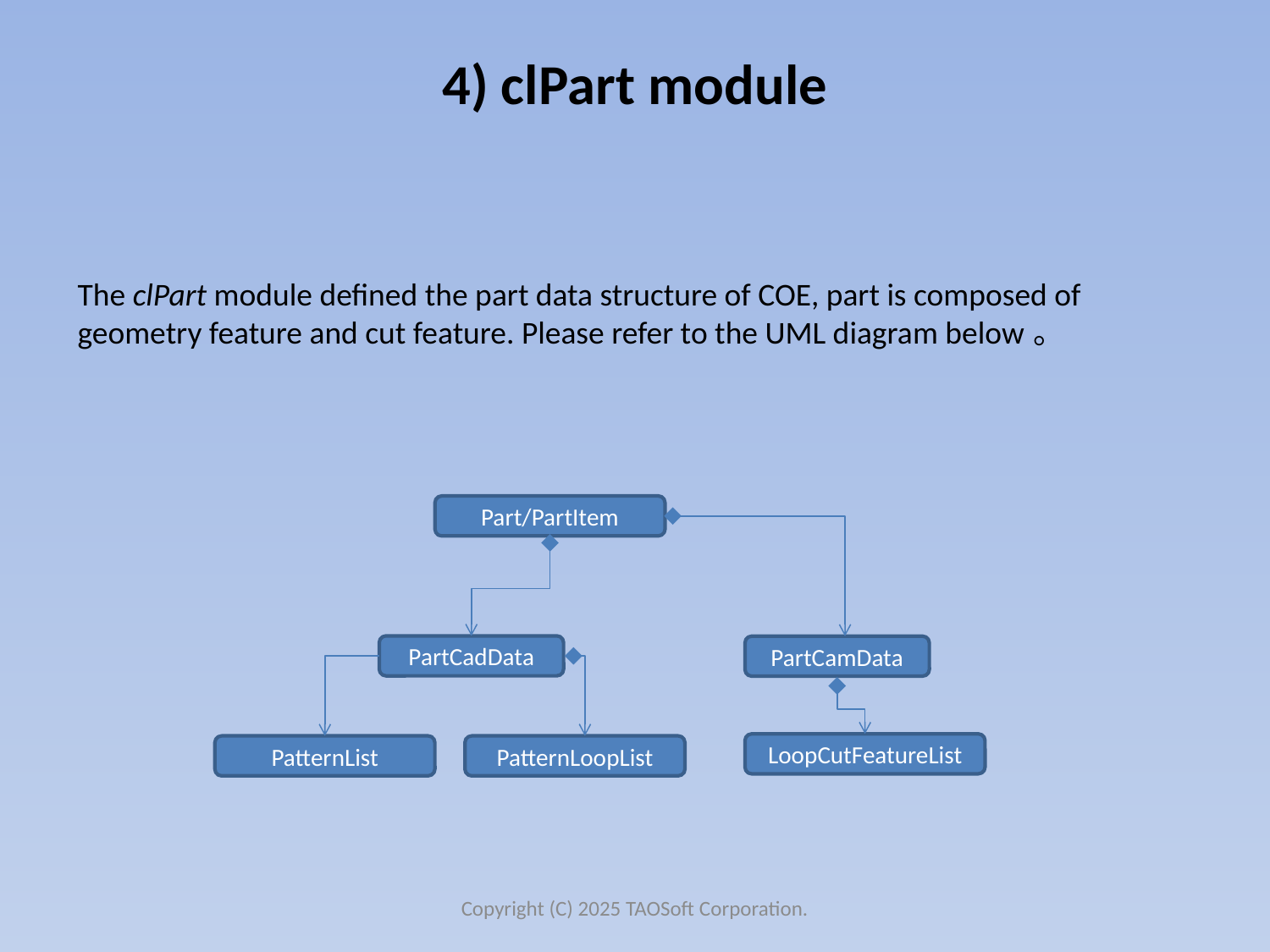

# 4) clPart module
The clPart module defined the part data structure of COE, part is composed of geometry feature and cut feature. Please refer to the UML diagram below。

Part/PartItem
PartCadData
PartCamData
LoopCutFeatureList
PatternList
PatternLoopList
Copyright (C) 2025 TAOSoft Corporation.
30